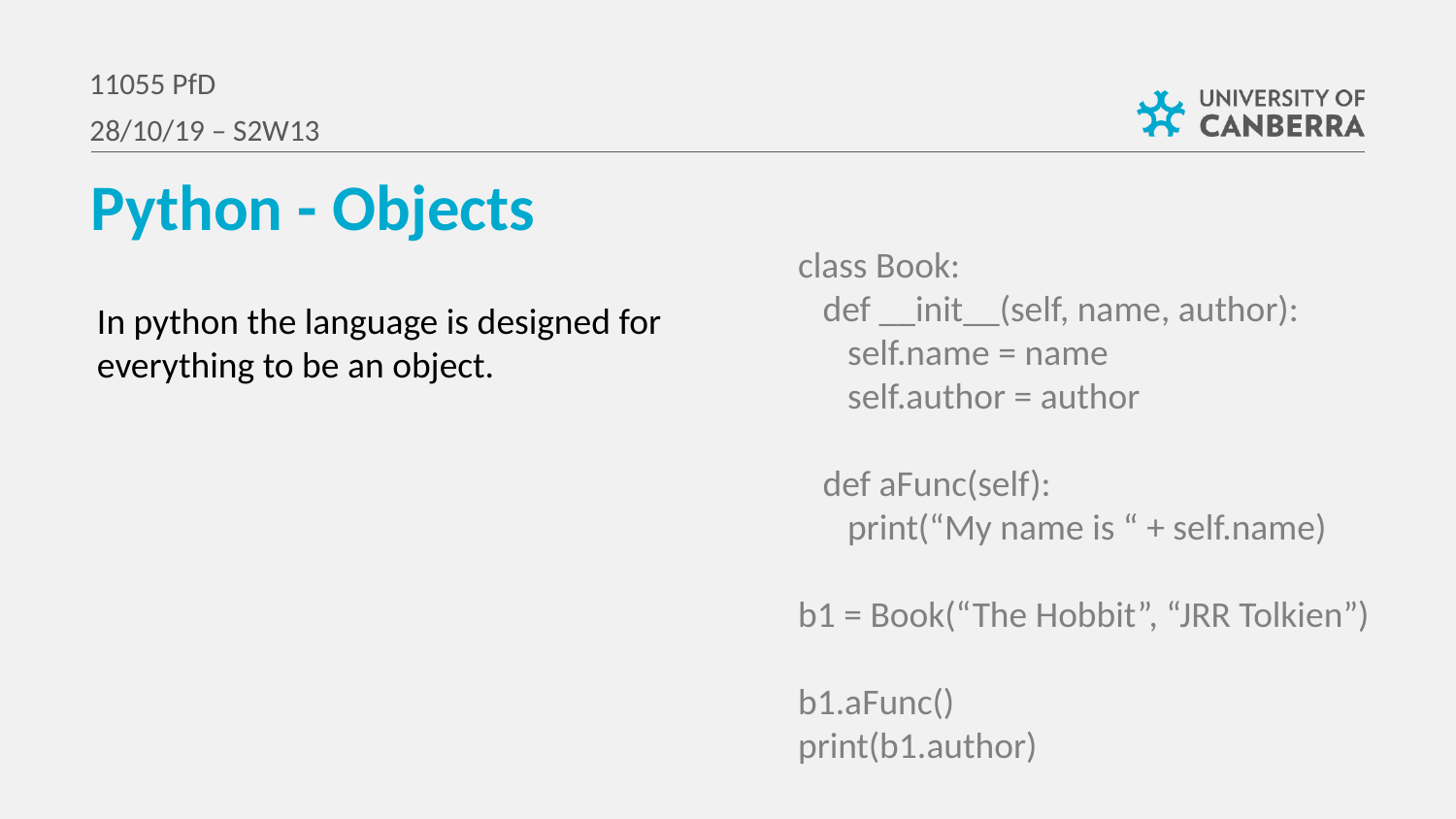

11055 PfD
28/10/19 – S2W13
Python - Objects
class Book:
   def __init__(self, name, author):
      self.name = name
      self.author = author

   def aFunc(self):
      print(“My name is “ + self.name)

b1 = Book(“The Hobbit”, “JRR Tolkien”)

b1.aFunc()
print(b1.author)
In python the language is designed for everything to be an object.